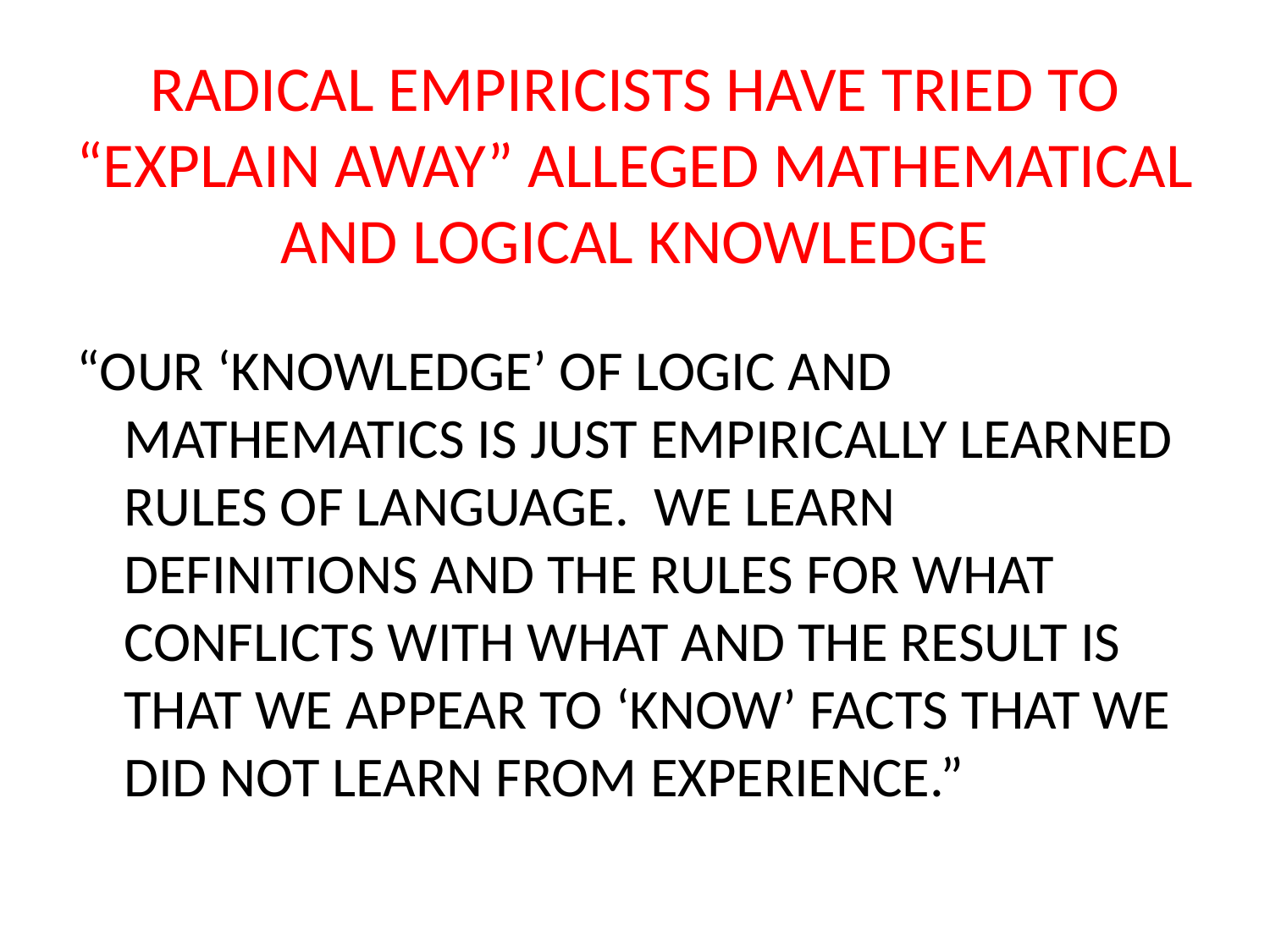

# RADICAL EMPIRICISTS HAVE TRIED TO “EXPLAIN AWAY” ALLEGED MATHEMATICAL AND LOGICAL KNOWLEDGE
“OUR ‘KNOWLEDGE’ OF LOGIC AND MATHEMATICS IS JUST EMPIRICALLY LEARNED RULES OF LANGUAGE.  WE LEARN DEFINITIONS AND THE RULES FOR WHAT CONFLICTS WITH WHAT AND THE RESULT IS THAT WE APPEAR TO ‘KNOW’ FACTS THAT WE DID NOT LEARN FROM EXPERIENCE.”